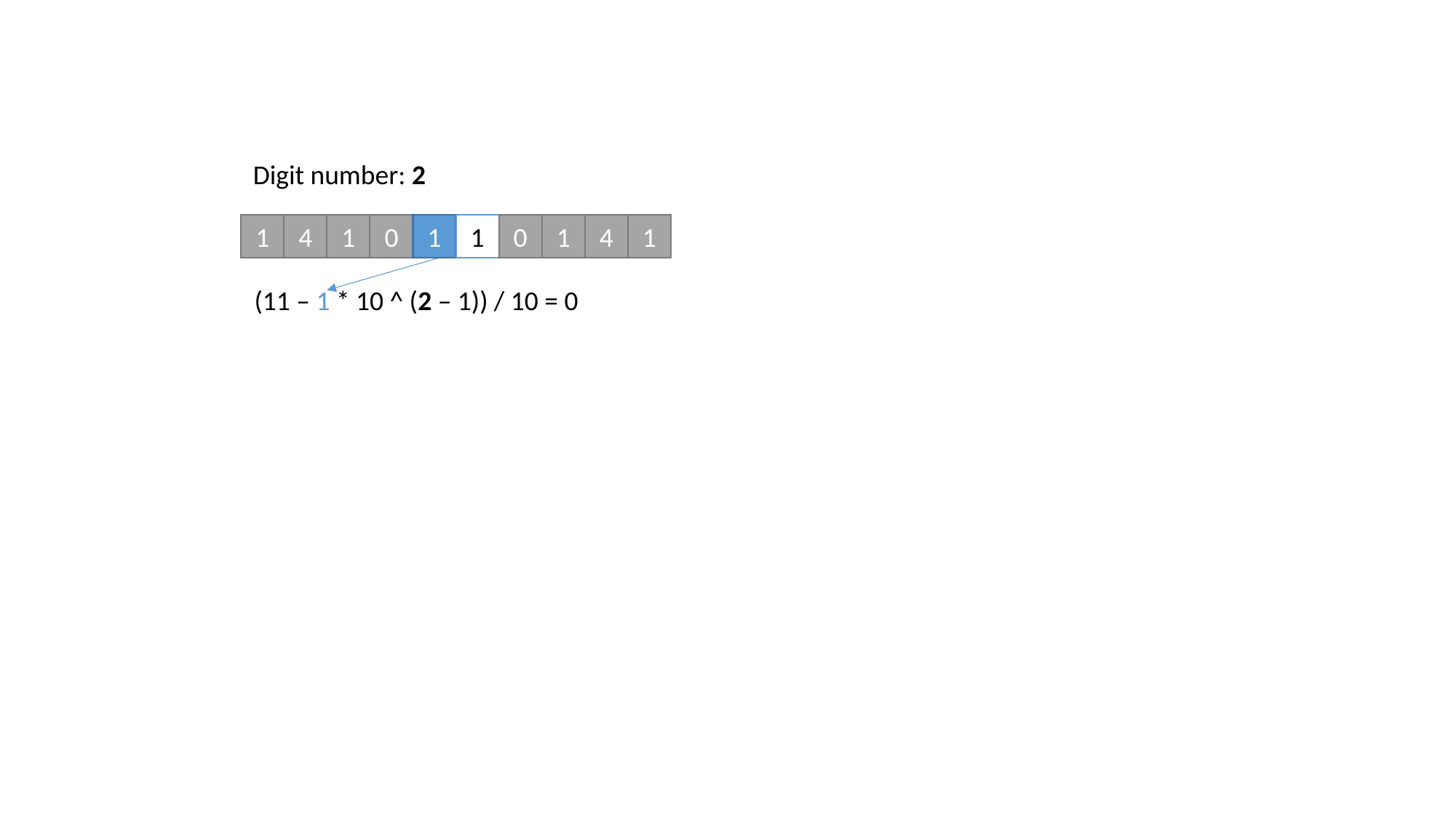

Digit number: 2
0
1
1
4
1
1
0
0
1
1
0
1
4
1
(11 – 1 * 10 ^ (2 – 1)) / 10 = 0